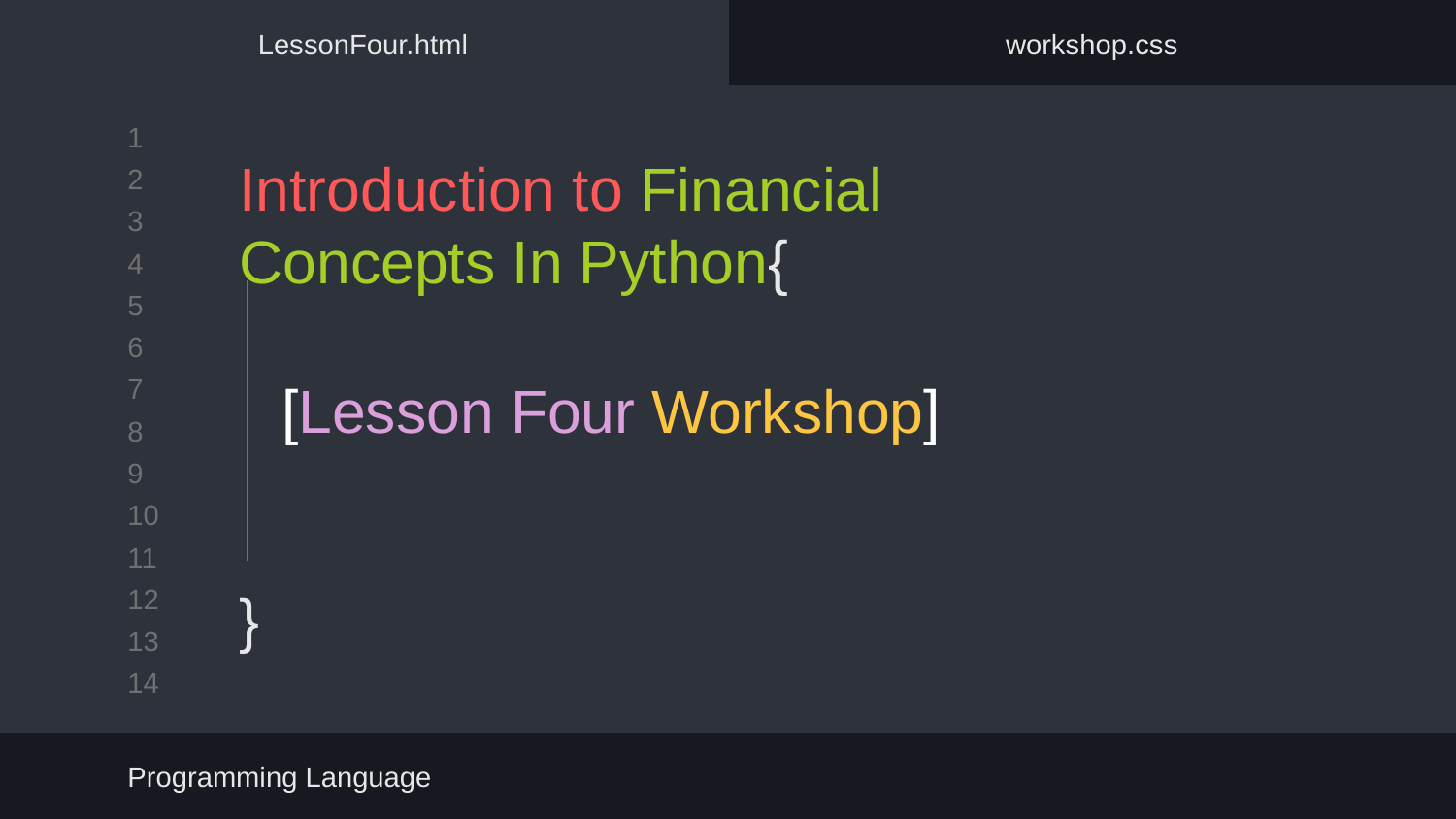

LessonFour.html
workshop.css
# Introduction to Financial Concepts In Python{
}
[Lesson Four Workshop]
Programming Language